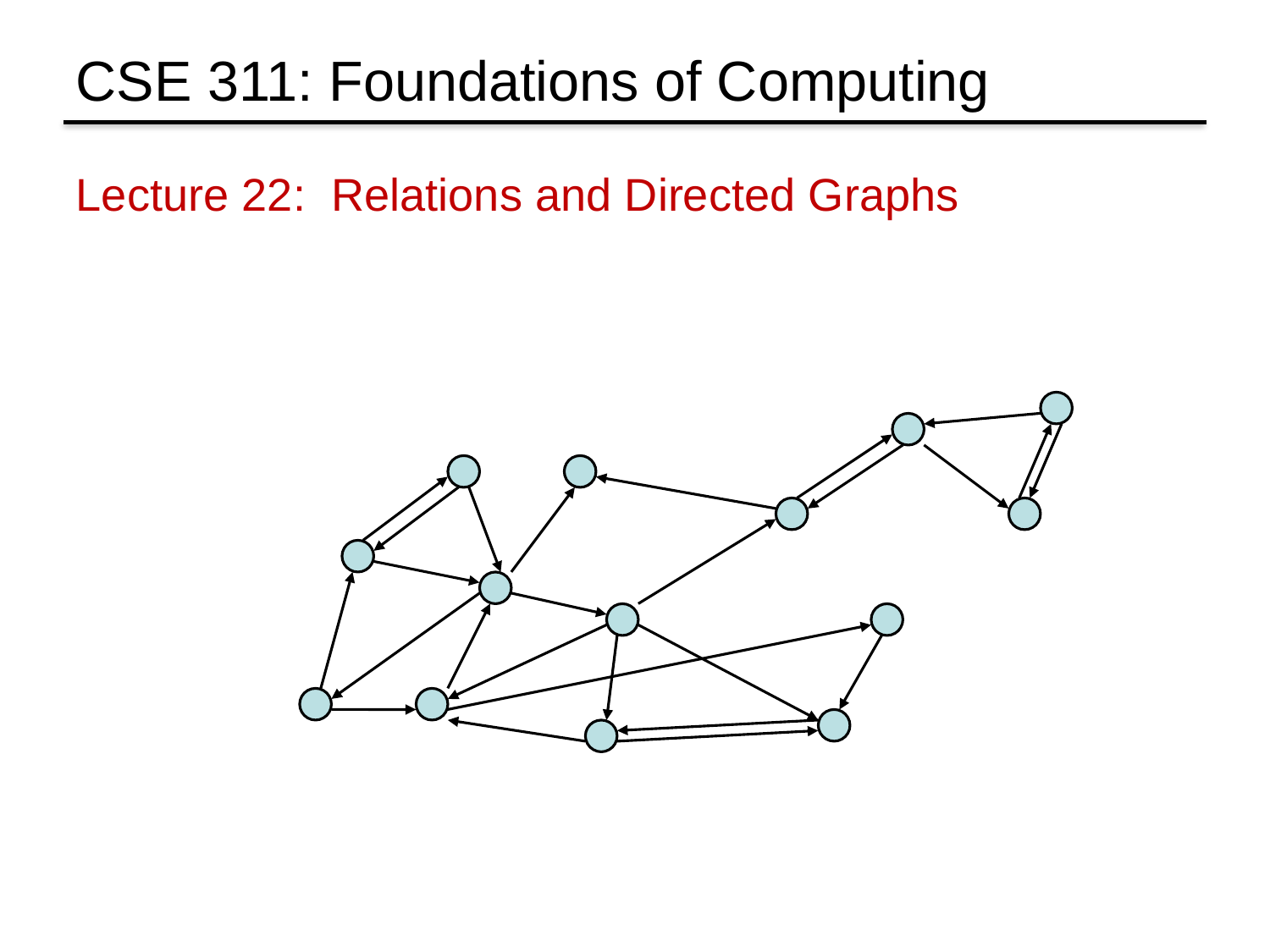

# CSE 311: Foundations of Computing
Lecture 22:  Relations and Directed Graphs